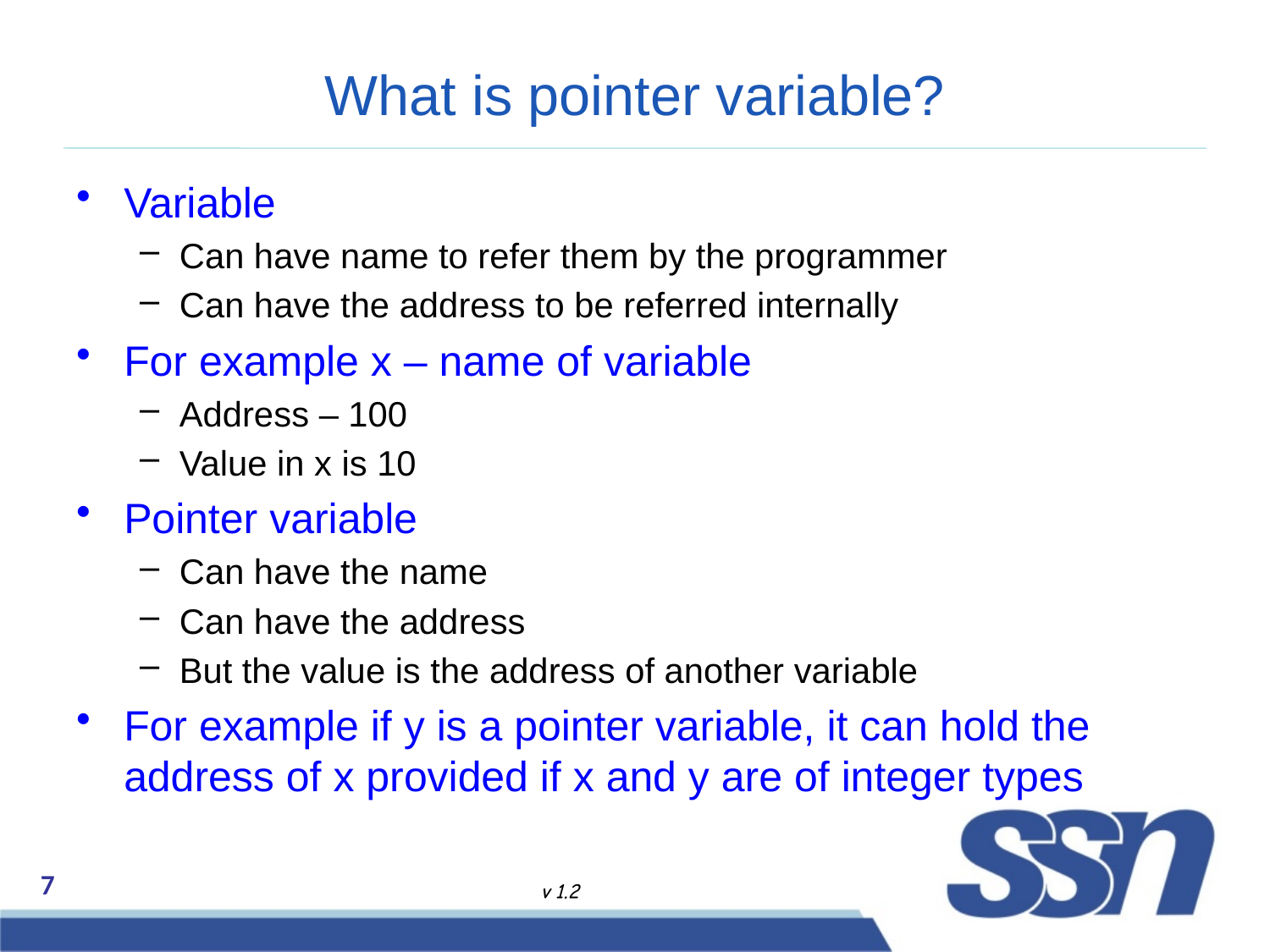

# What is pointer variable?
Variable
Can have name to refer them by the programmer
Can have the address to be referred internally
For example x – name of variable
Address – 100
Value in x is 10
Pointer variable
Can have the name
Can have the address
But the value is the address of another variable
For example if y is a pointer variable, it can hold the address of x provided if x and y are of integer types